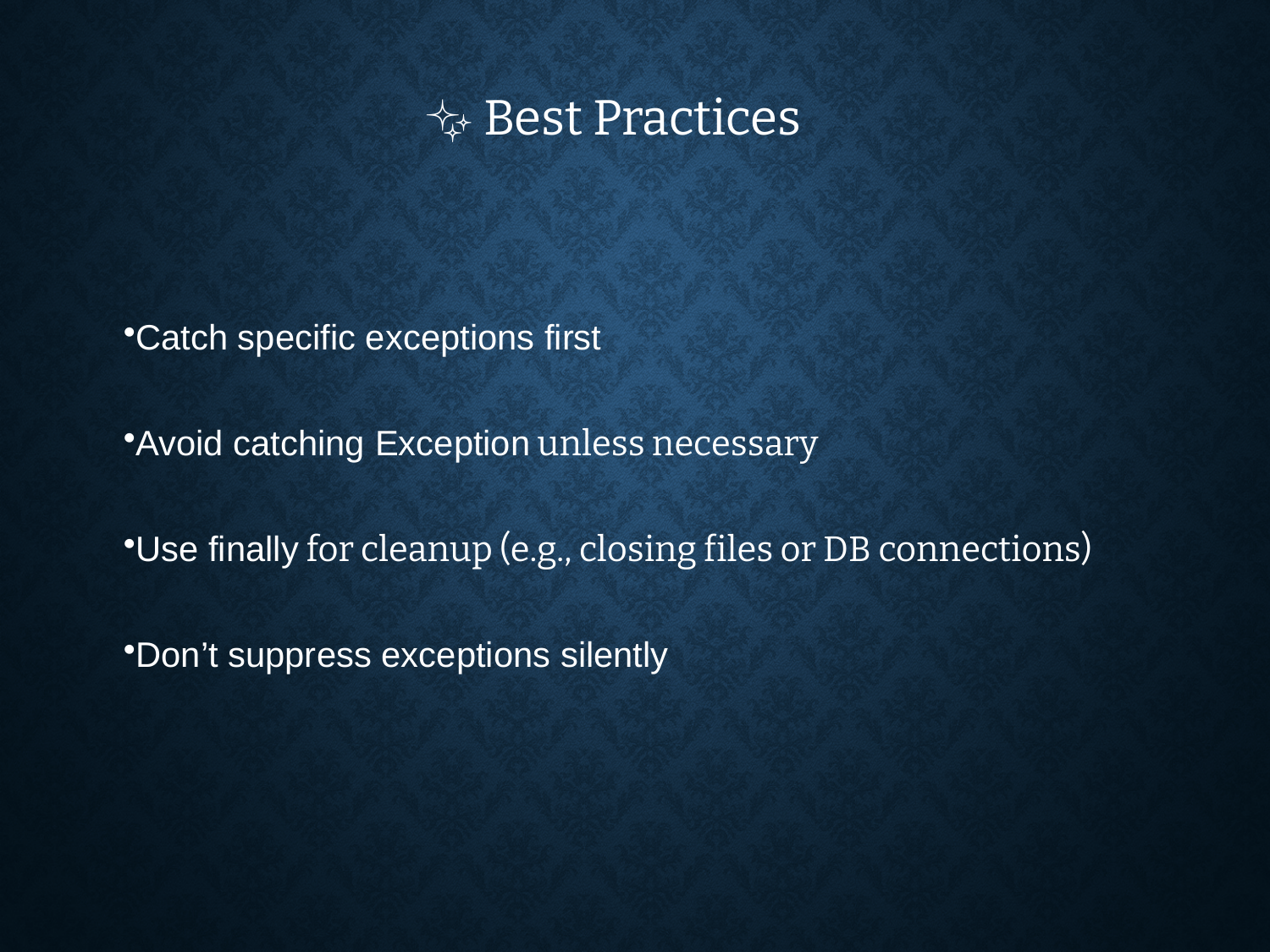

✨ Best Practices
Catch specific exceptions first
Avoid catching Exception unless necessary
Use finally for cleanup (e.g., closing files or DB connections)
Don’t suppress exceptions silently